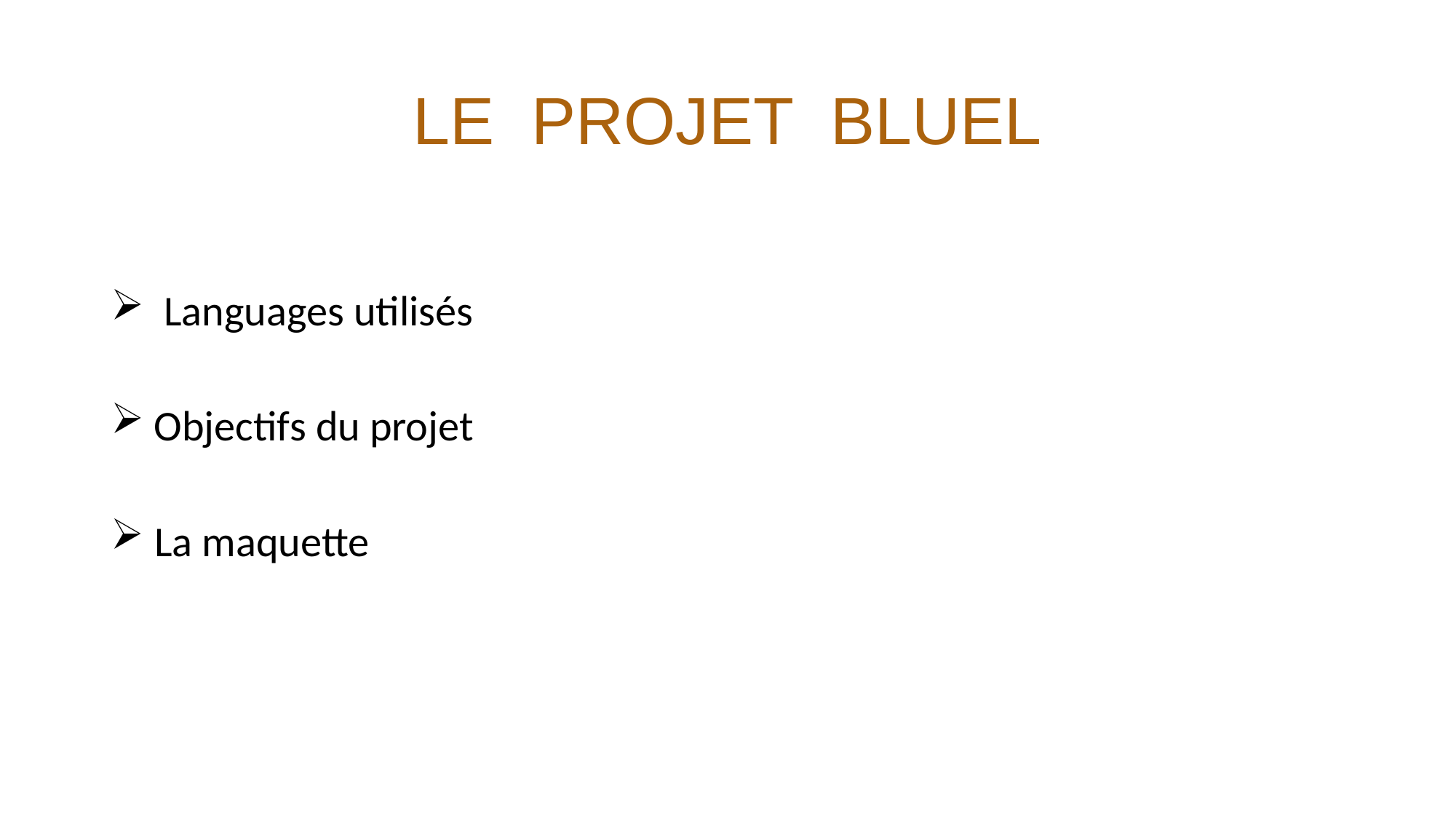

# LE  PROJET  BLUEL

  Languages utilisés

 Objectifs du projet
 La maquette